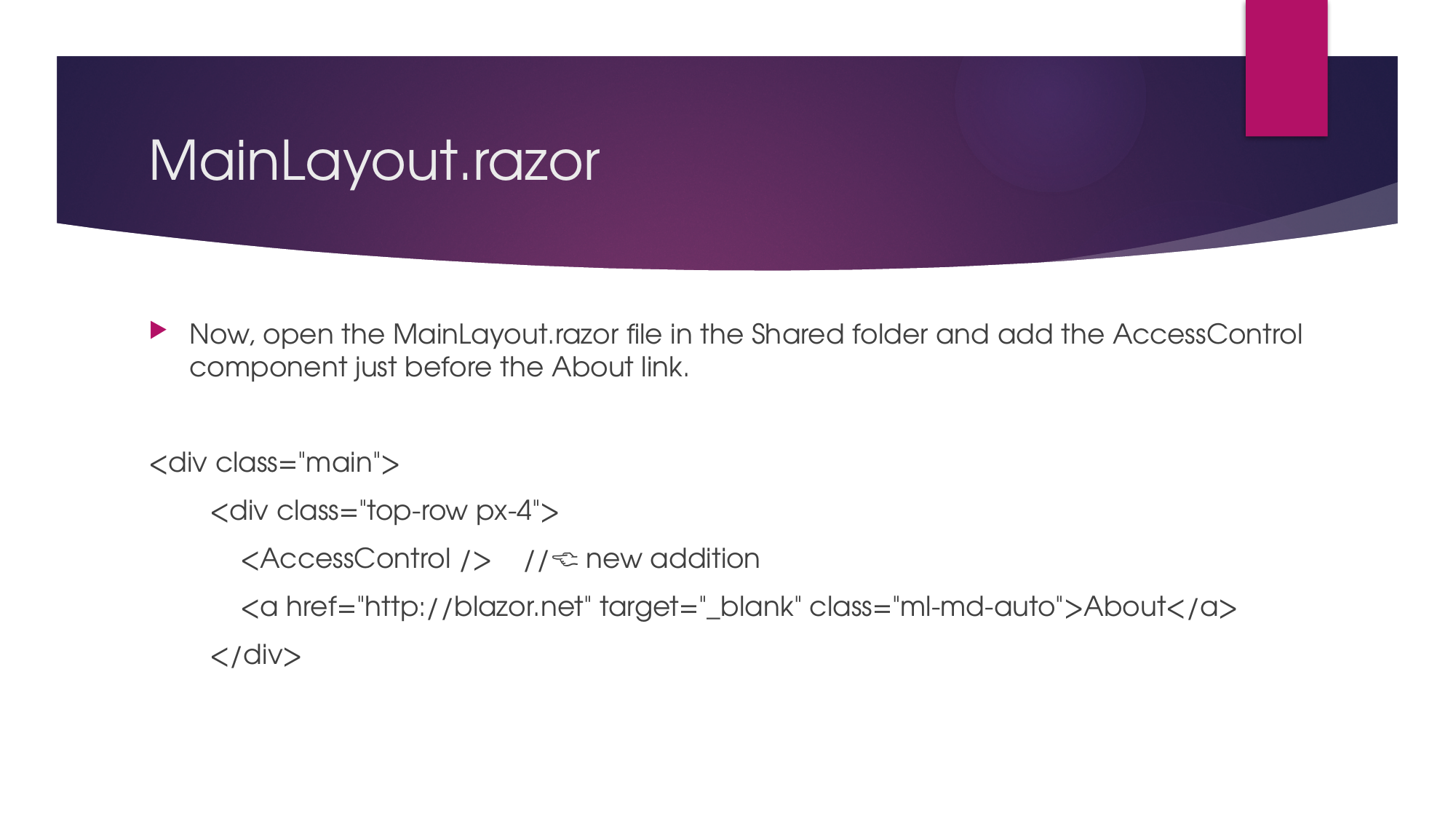

# MainLayout.razor
Now, open the MainLayout.razor file in the Shared folder and add the AccessControl component just before the About link.

<div class="main">
        <div class="top-row px-4">
            <AccessControl />    //👈 new addition
            <a href="http://blazor.net" target="_blank" class="ml-md-auto">About</a>
        </div>